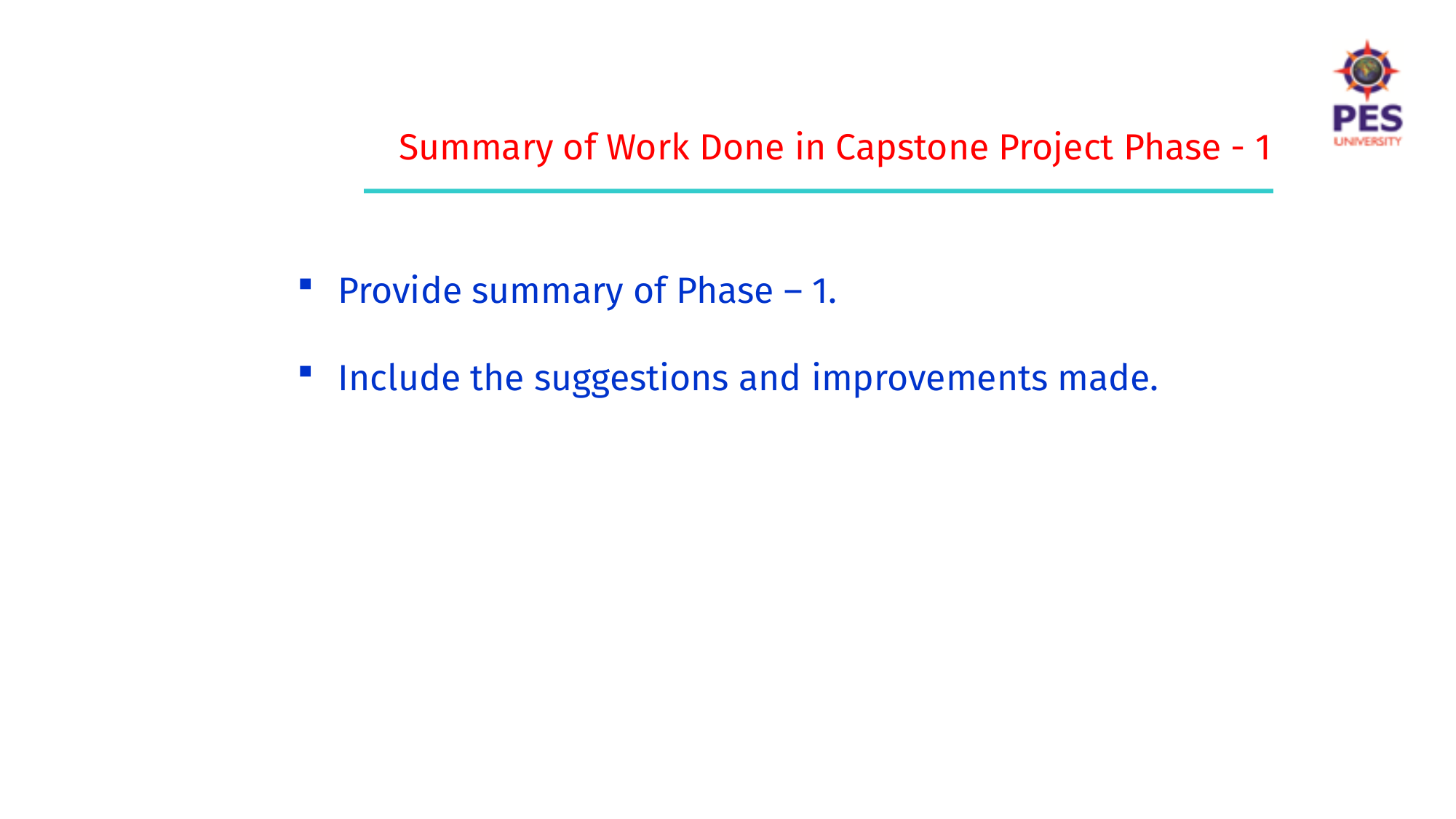

Summary of Work Done in Capstone Project Phase - 1

Provide summary of Phase – 1.

Include the suggestions and improvements made.